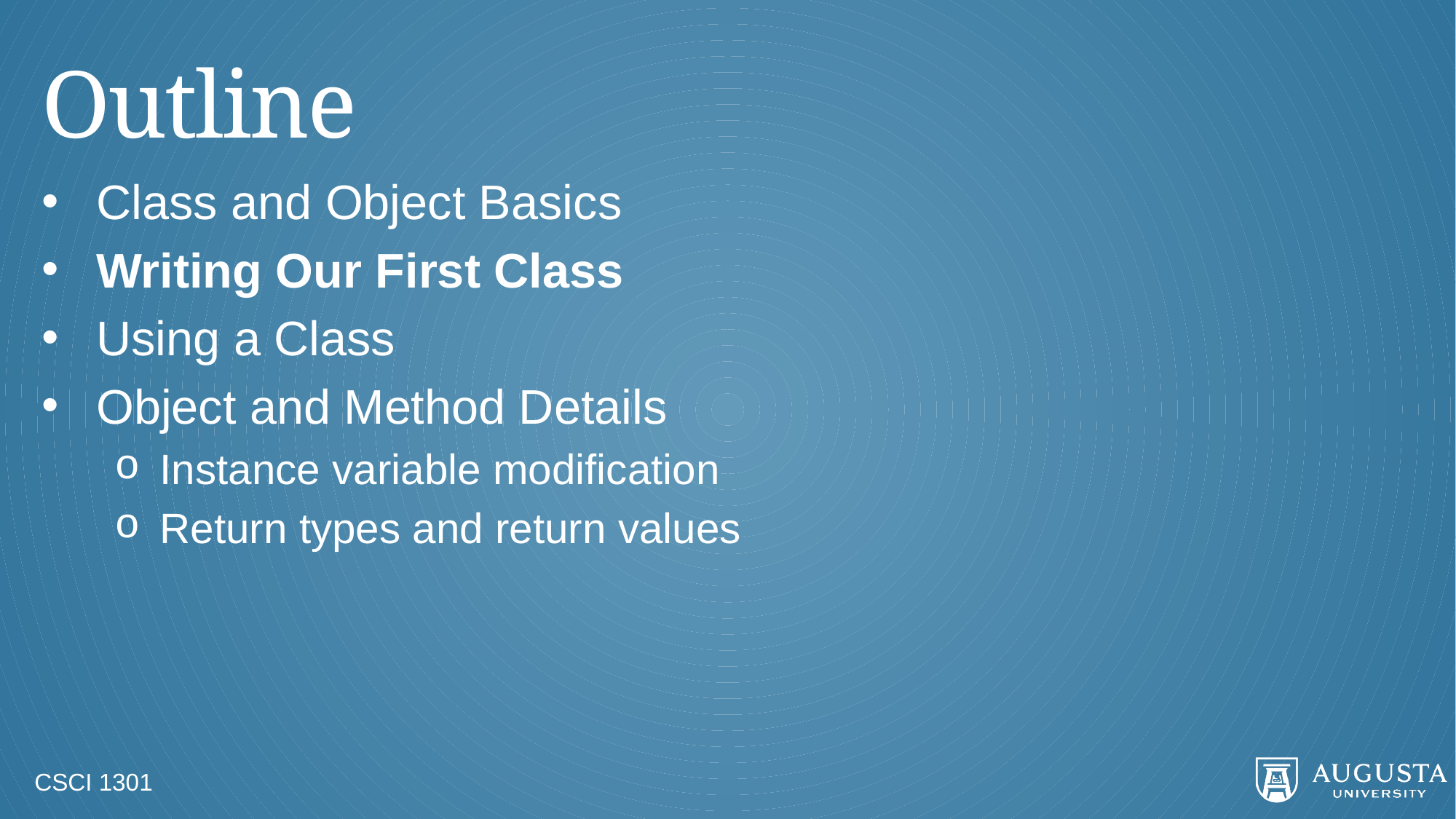

# Outline
Class and Object Basics
Writing Our First Class
Using a Class
Object and Method Details
Instance variable modification
Return types and return values

CSCI 1301